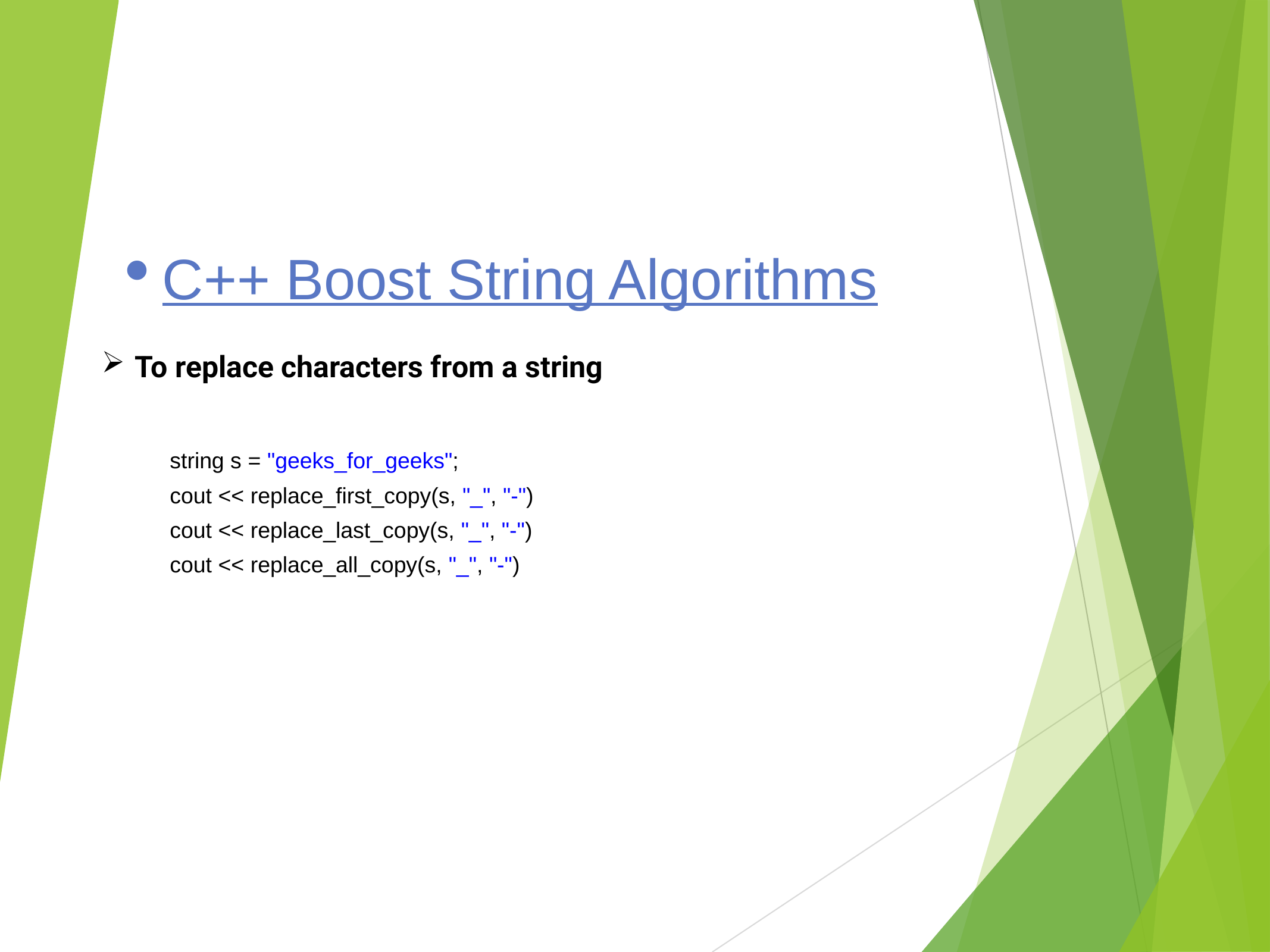

C++ Boost String Algorithms
To replace characters from a string
string s = "geeks_for_geeks";

cout << replace_first_copy(s, "_", "-")

cout << replace_last_copy(s, "_", "-")

cout << replace_all_copy(s, "_", "-")